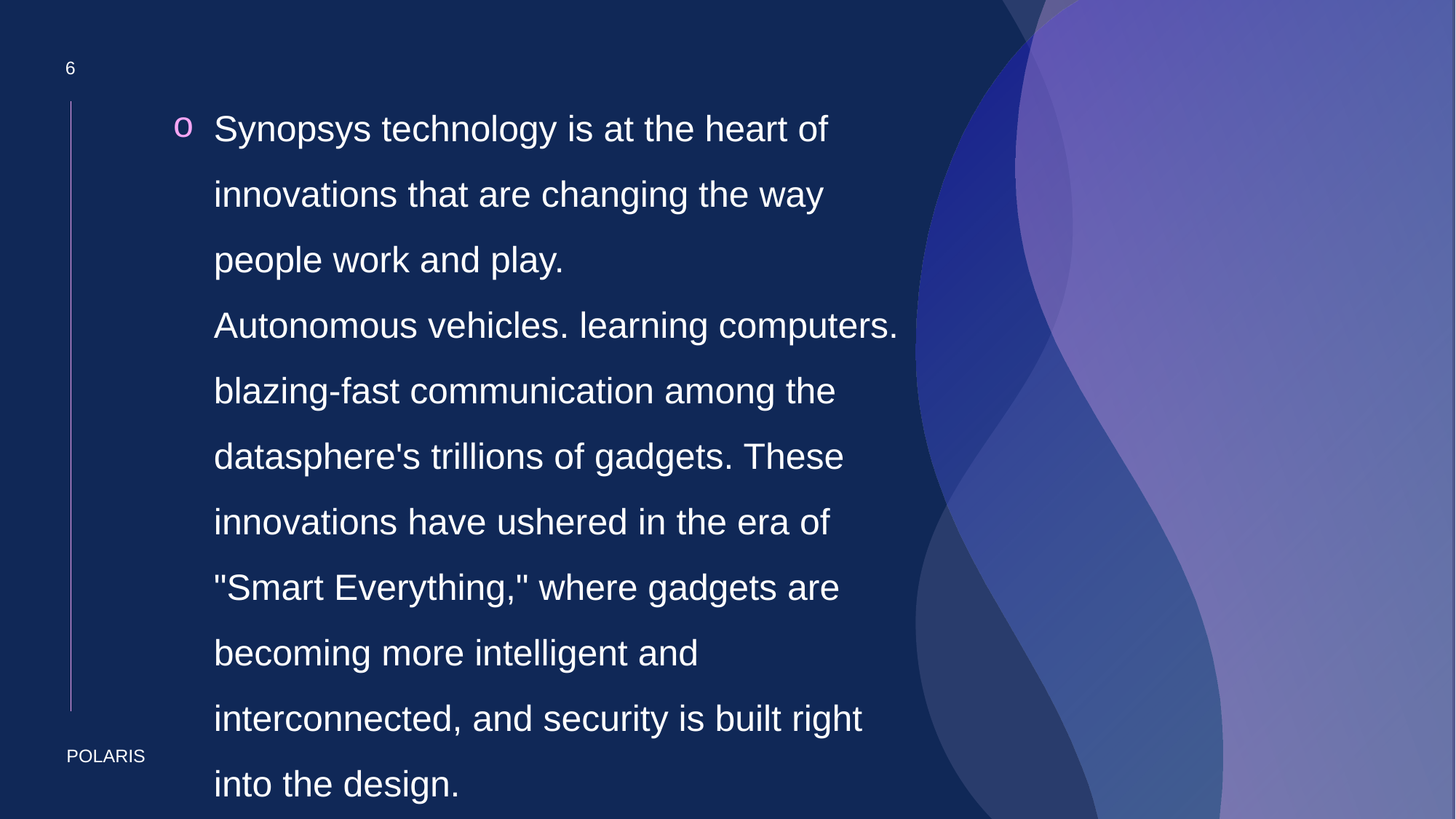

6
Synopsys technology is at the heart of innovations that are changing the way people work and play.
Autonomous vehicles. learning computers. blazing-fast communication among the datasphere's trillions of gadgets. These innovations have ushered in the era of "Smart Everything," where gadgets are becoming more intelligent and interconnected, and security is built right into the design.
#
POLARIS